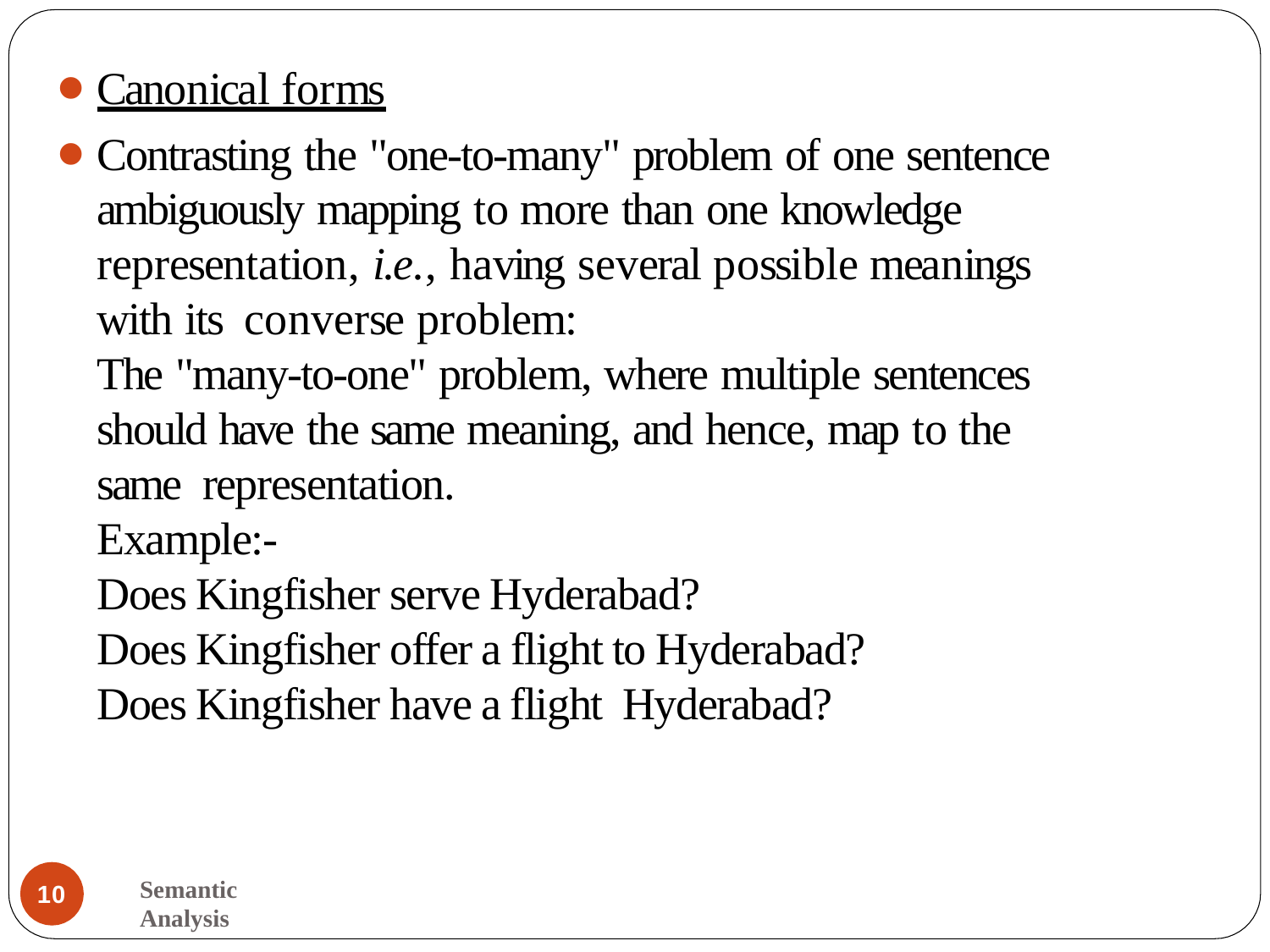

Canonical forms
Contrasting the "one-to-many" problem of one sentence  ambiguously mapping to more than one knowledge  representation, i.e., having several possible meanings with its  converse problem:
The "many-to-one" problem, where multiple sentences  should have the same meaning, and hence, map to the same  representation.
Example:-
Does Kingfisher serve Hyderabad?
Does Kingfisher offer a flight to Hyderabad?
Does Kingfisher have a flight  Hyderabad?

Semantic Analysis
10